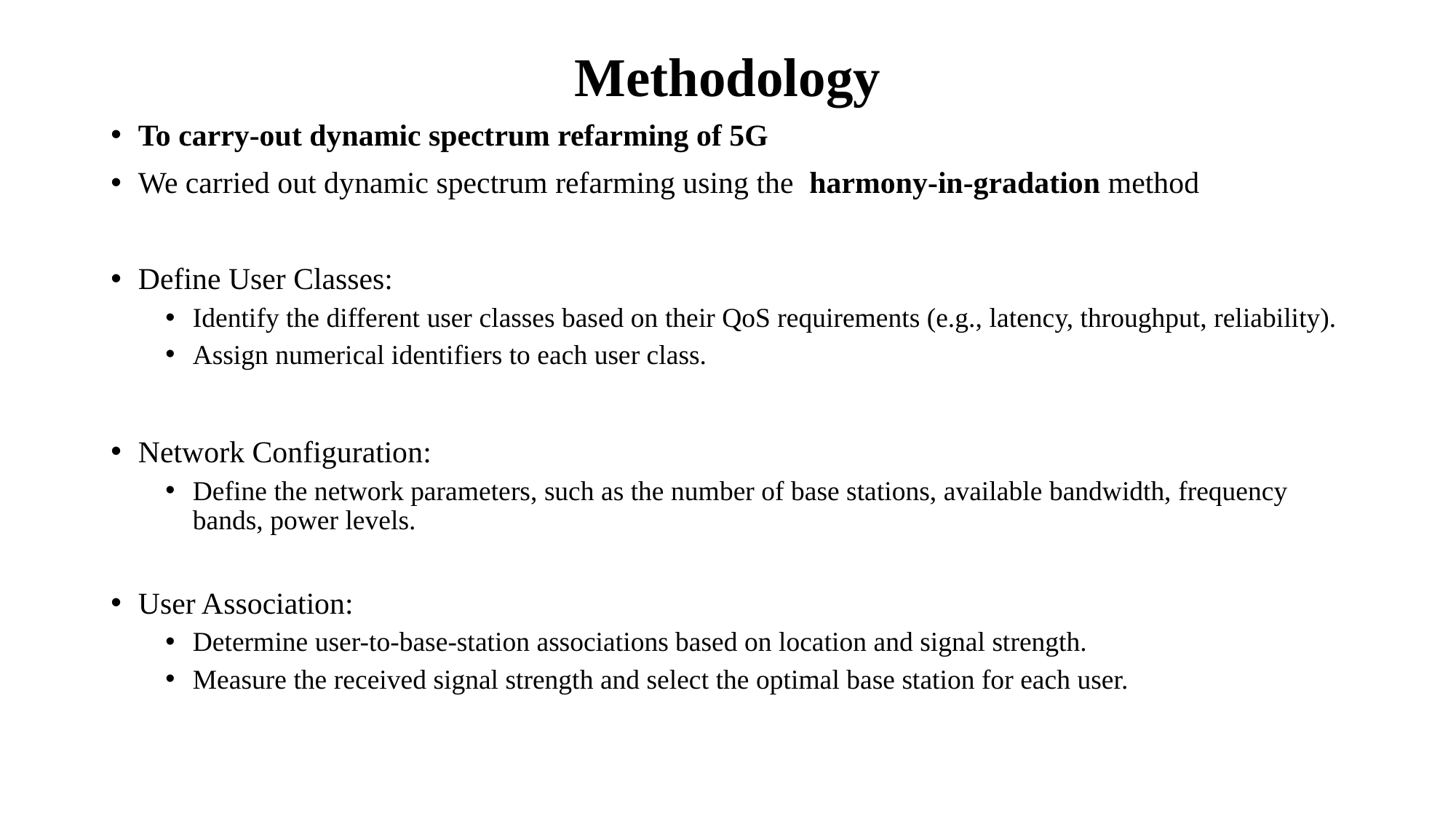

# Methodology
To carry-out dynamic spectrum refarming of 5G
We carried out dynamic spectrum refarming using the  harmony-in-gradation method

Define User Classes:
Identify the different user classes based on their QoS requirements (e.g., latency, throughput, reliability).
Assign numerical identifiers to each user class.

Network Configuration:
Define the network parameters, such as the number of base stations, available bandwidth, frequency bands, power levels.

User Association:
Determine user-to-base-station associations based on location and signal strength.
Measure the received signal strength and select the optimal base station for each user.